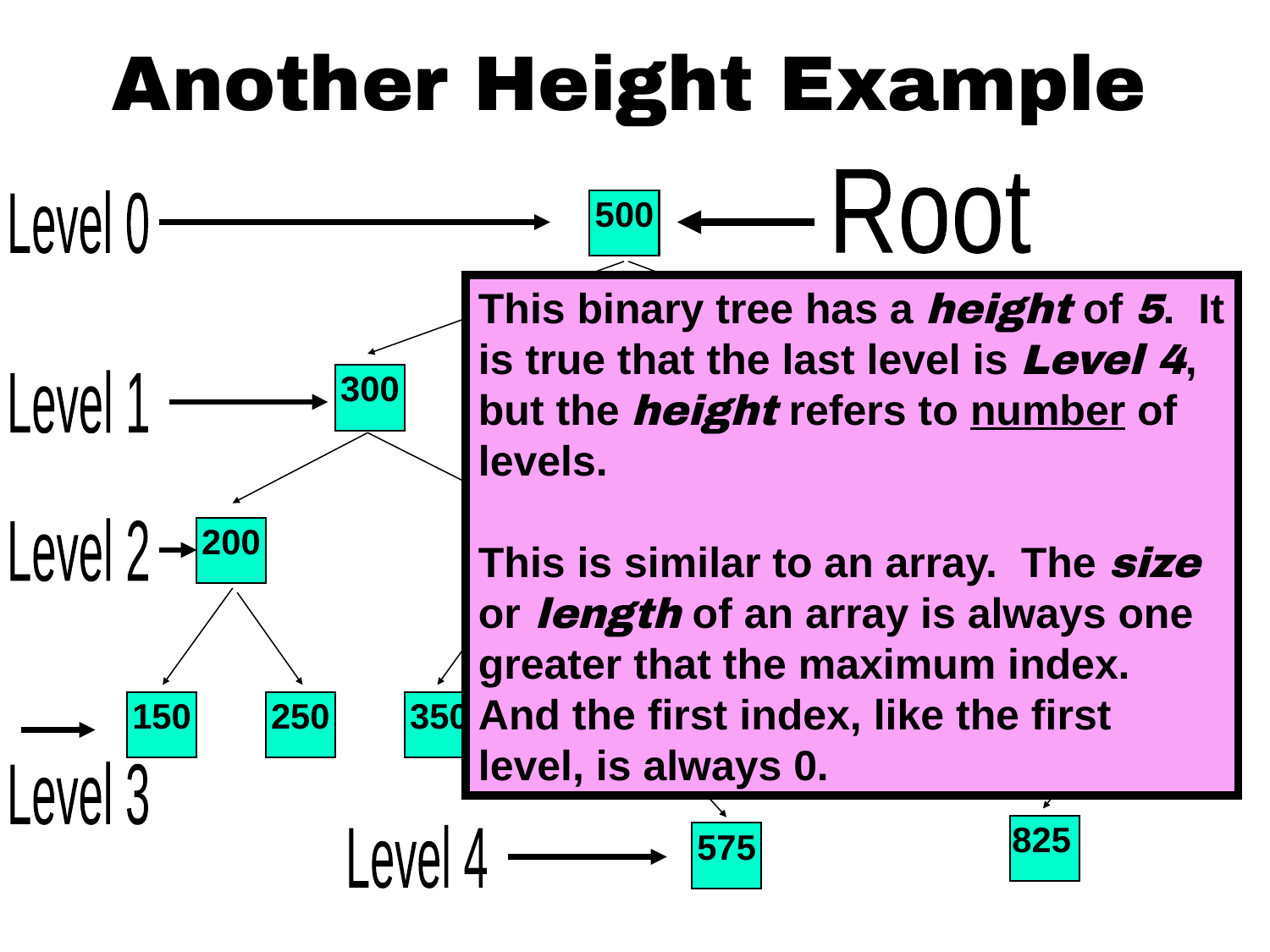

# Another Height Example
Root
Level 0
500
300
700
200
400
600
800
750
850
150
250
350
550
825
575
This binary tree has a height of 5.  It is true that the last level is Level 4, but the height refers to number of levels.

This is similar to an array.  The size or length of an array is always one greater that the maximum index.  And the first index, like the first level, is always 0.
Level 1
Level 2
Level 3
Level 4